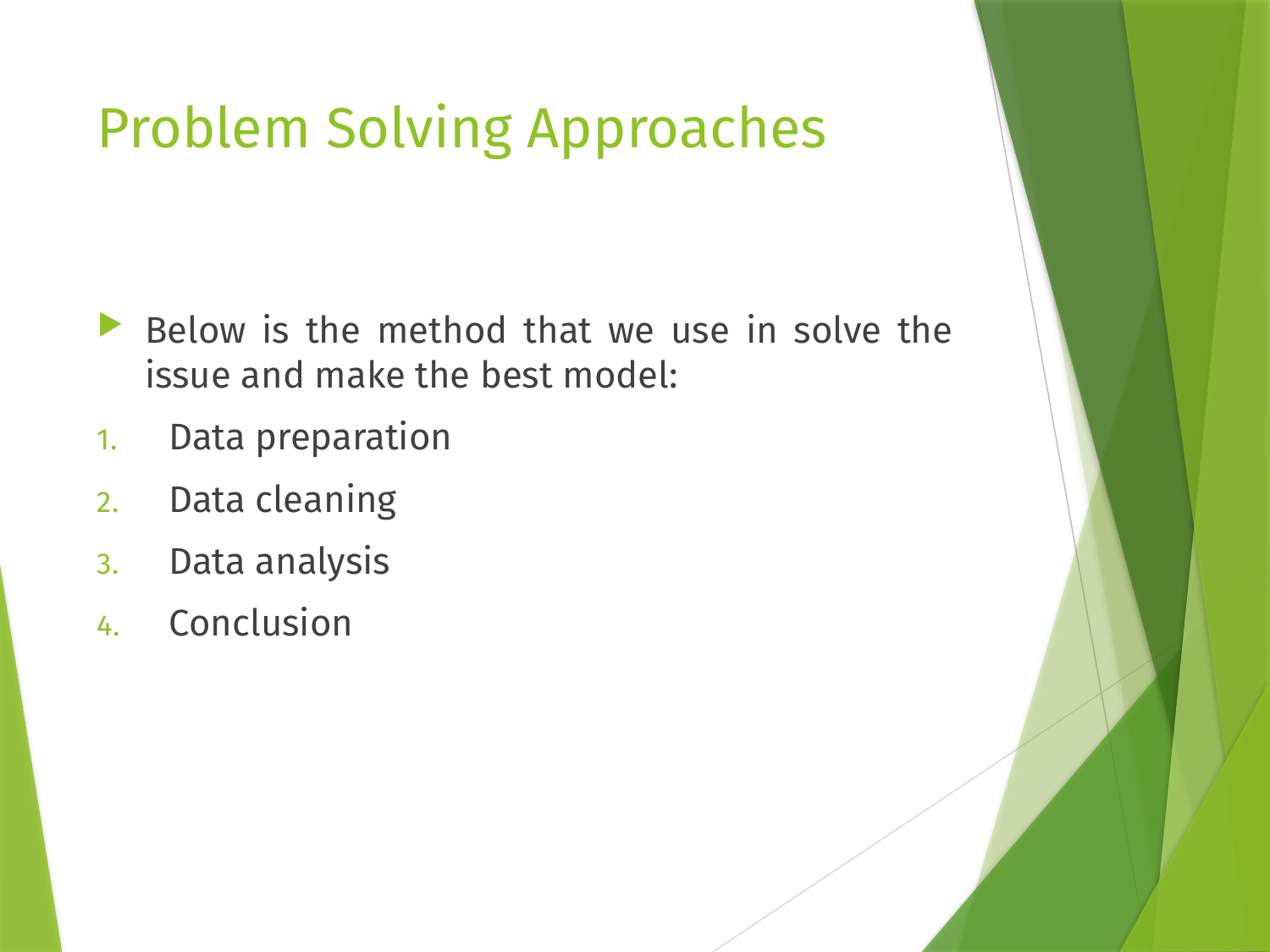

# Problem Solving Approaches
Below is the method that we use in solve the issue and make the best model:
Data preparation
Data cleaning
Data analysis
Conclusion